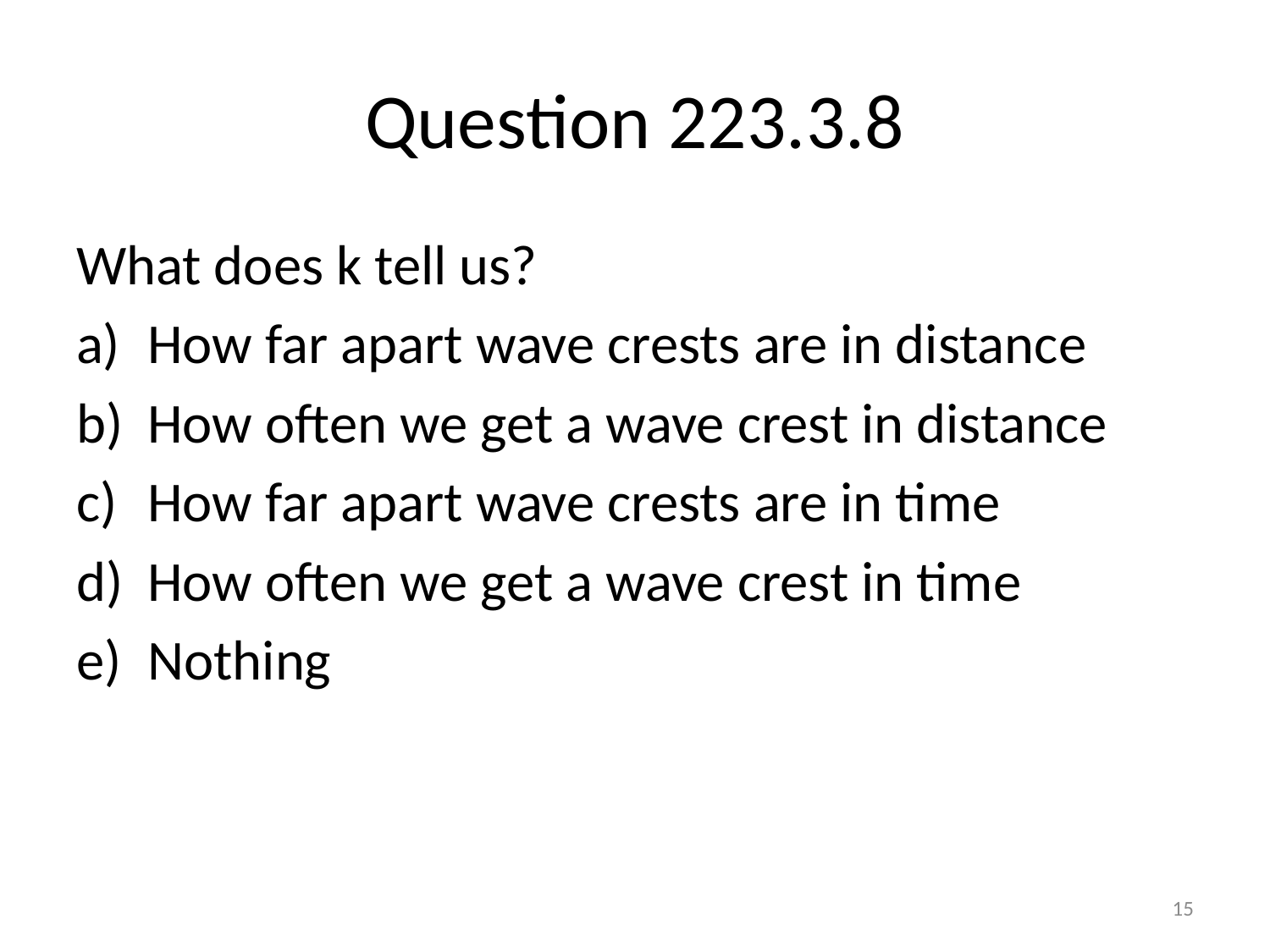

# Question 223.3.8
What does k tell us?
How far apart wave crests are in distance
How often we get a wave crest in distance
How far apart wave crests are in time
How often we get a wave crest in time
Nothing
15